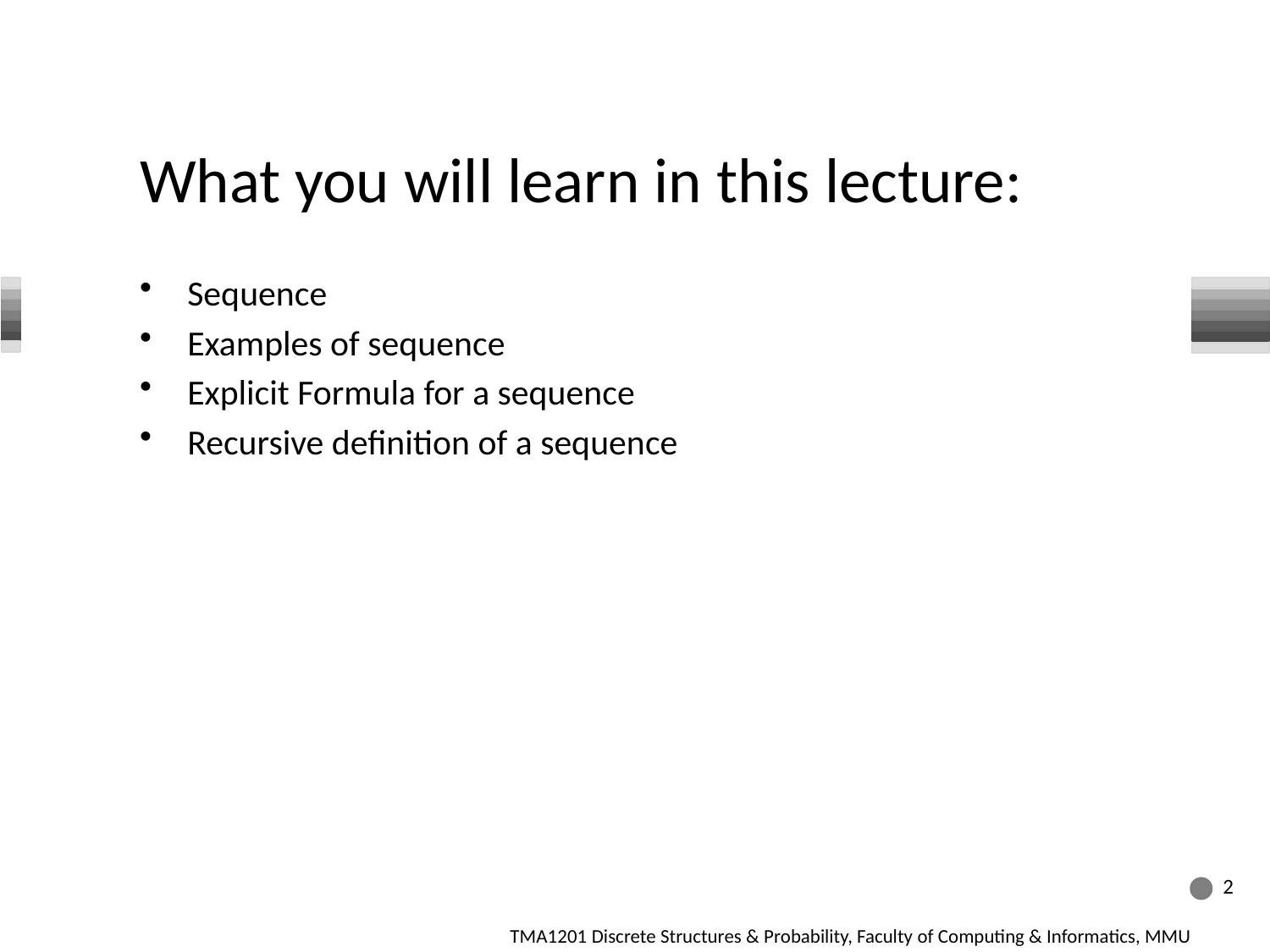

# What you will learn in this lecture:

Sequence
Examples of sequence
Explicit Formula for a sequence
Recursive definition of a sequence
2
TMA1201 Discrete Structures & Probability, Faculty of Computing & Informatics, MMU